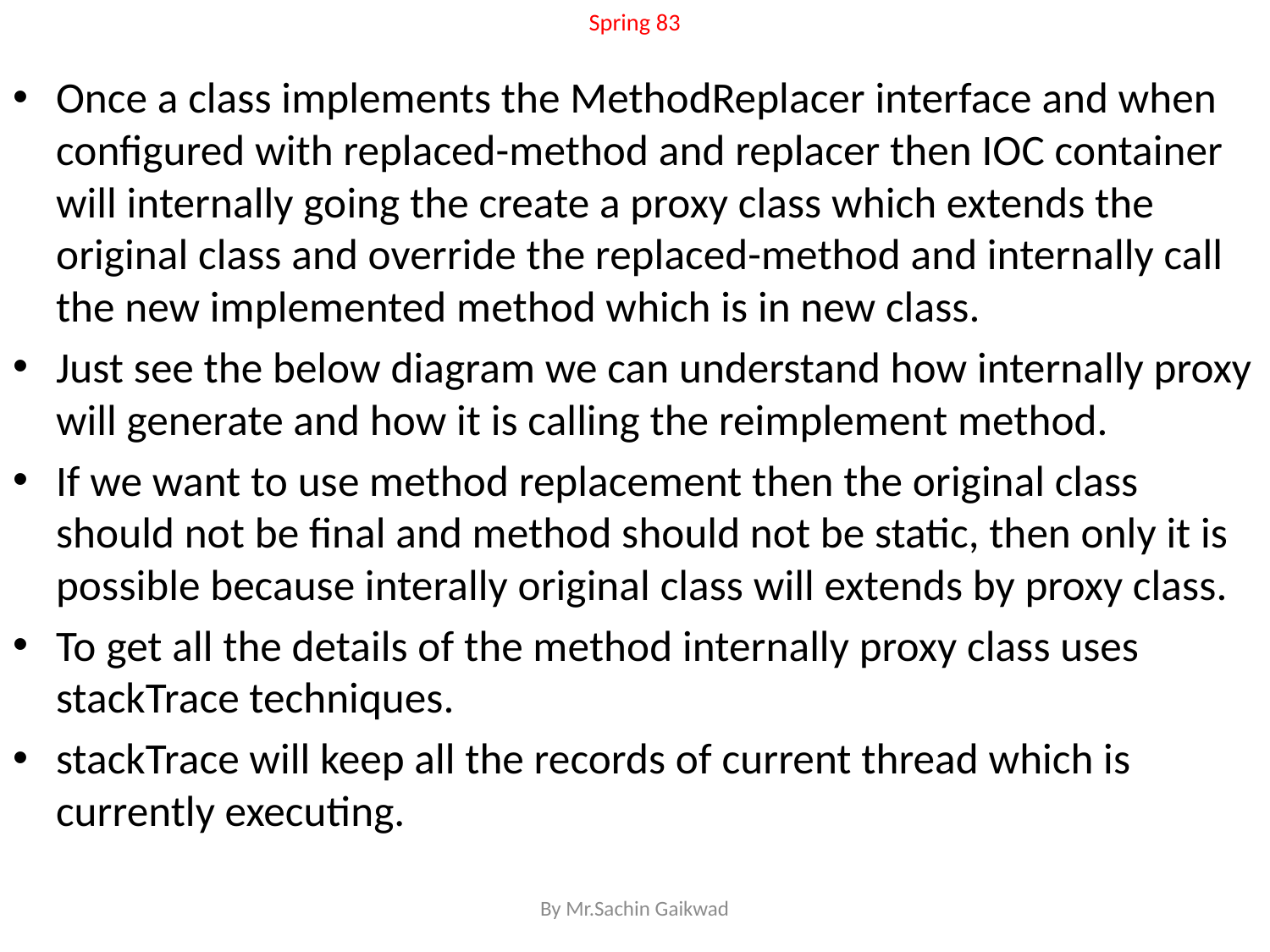

# Spring 83
Once a class implements the MethodReplacer interface and when configured with replaced-method and replacer then IOC container will internally going the create a proxy class which extends the original class and override the replaced-method and internally call the new implemented method which is in new class.
Just see the below diagram we can understand how internally proxy will generate and how it is calling the reimplement method.
If we want to use method replacement then the original class should not be final and method should not be static, then only it is possible because interally original class will extends by proxy class.
To get all the details of the method internally proxy class uses stackTrace techniques.
stackTrace will keep all the records of current thread which is currently executing.

By Mr.Sachin Gaikwad